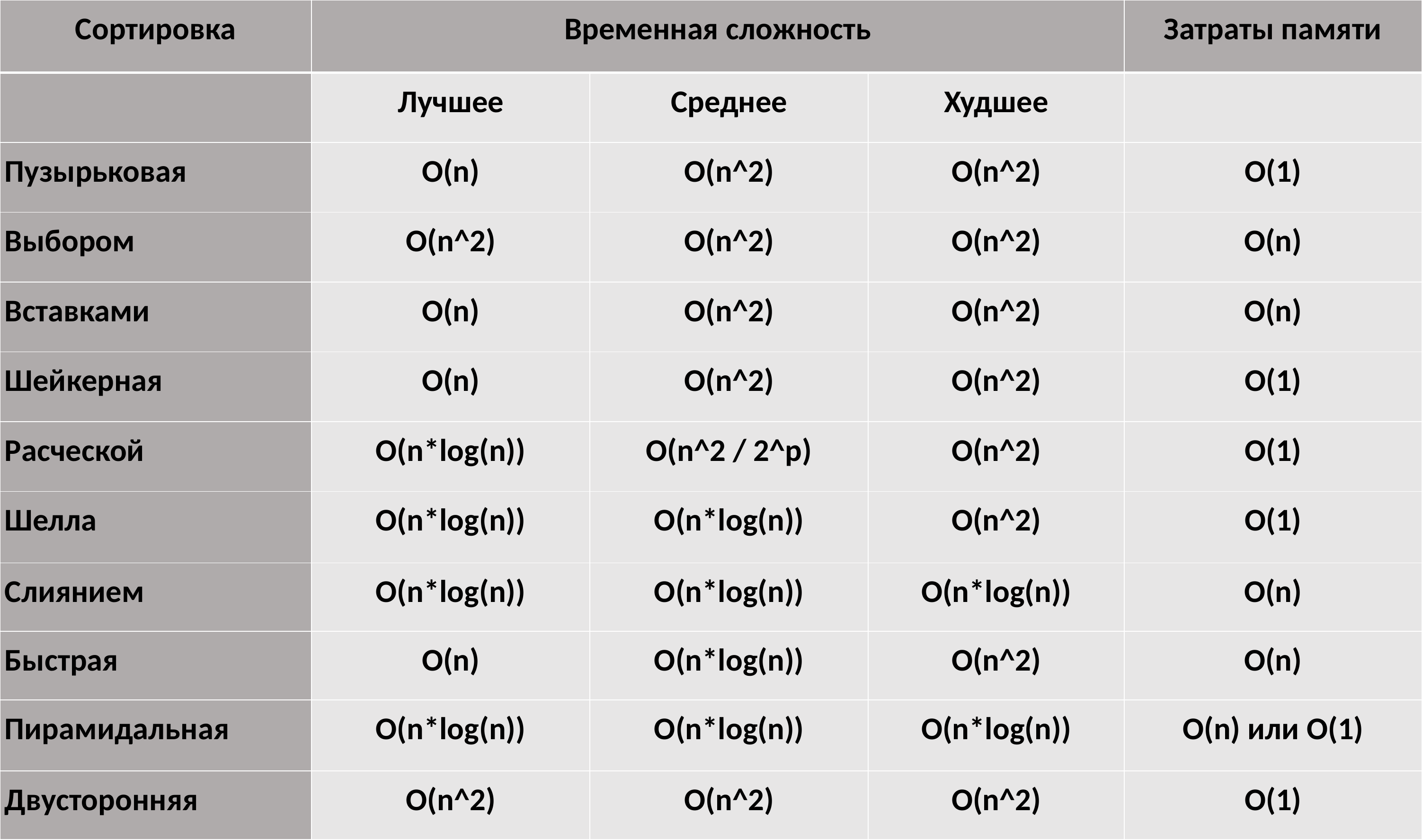

| Сортировка | Временная сложность |  |  | Затраты памяти |
| --- | --- | --- | --- | --- |
|  | Лучшее | Среднее | Худшее |  |
| Пузырьковая | O(n) | O(n^2) | O(n^2) | O(1) |
| Выбором | O(n^2) | O(n^2) | O(n^2) | O(n) |
| Вставками | O(n) | O(n^2) | O(n^2) | O(n) |
| Шейкерная | O(n) | O(n^2) | O(n^2) | O(1) |
| Расческой | O(n\*log(n)) | O(n^2 / 2^p) | O(n^2) | O(1) |
| Шелла | O(n\*log(n)) | O(n\*log(n)) | O(n^2) | O(1) |
| Слиянием | O(n\*log(n)) | O(n\*log(n)) | O(n\*log(n)) | O(n) |
| Быстрая | O(n) | O(n\*log(n)) | O(n^2) | O(n) |
| Пирамидальная | O(n\*log(n)) | O(n\*log(n)) | O(n\*log(n)) | O(n) или O(1) |
| Двусторонняя | O(n^2) | O(n^2) | O(n^2) | O(1) |